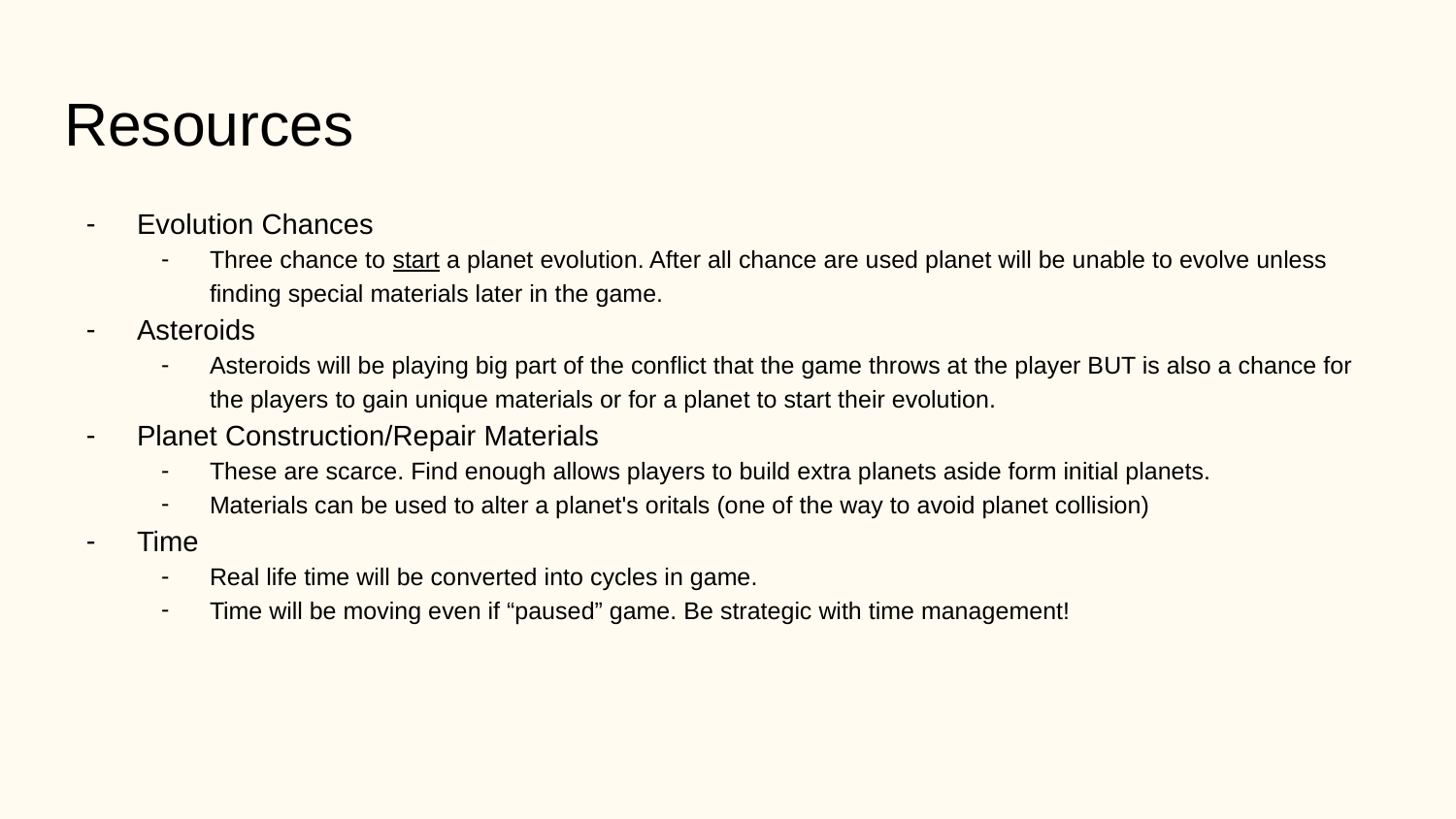

# Resources
Evolution Chances
Three chance to start a planet evolution. After all chance are used planet will be unable to evolve unless finding special materials later in the game.
Asteroids
Asteroids will be playing big part of the conflict that the game throws at the player BUT is also a chance for the players to gain unique materials or for a planet to start their evolution.
Planet Construction/Repair Materials
These are scarce. Find enough allows players to build extra planets aside form initial planets.
Materials can be used to alter a planet's oritals (one of the way to avoid planet collision)
Time
Real life time will be converted into cycles in game.
Time will be moving even if “paused” game. Be strategic with time management!